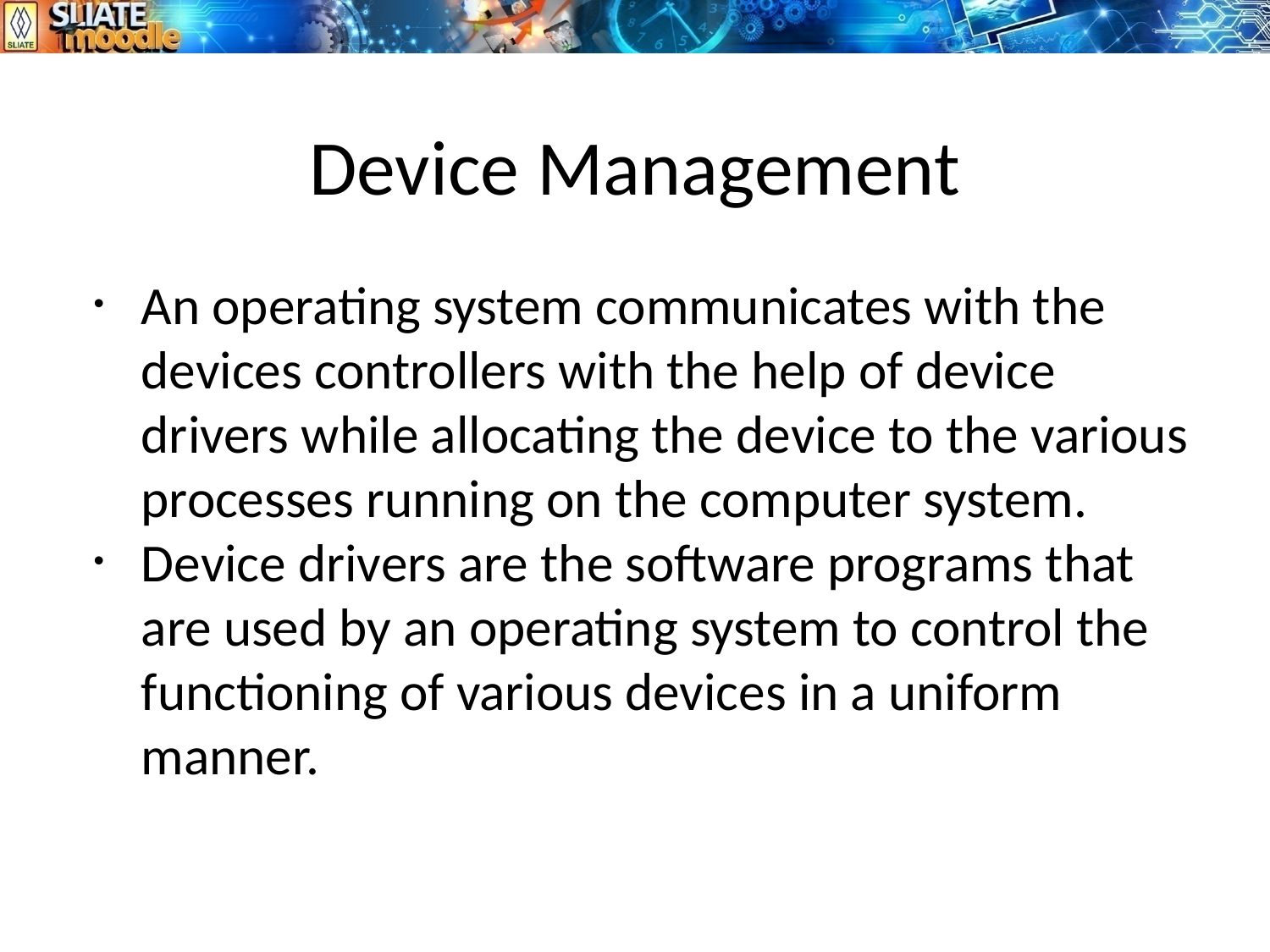

# Device Management
An operating system communicates with the devices controllers with the help of device drivers while allocating the device to the various processes running on the computer system.
Device drivers are the software programs that are used by an operating system to control the functioning of various devices in a uniform manner.